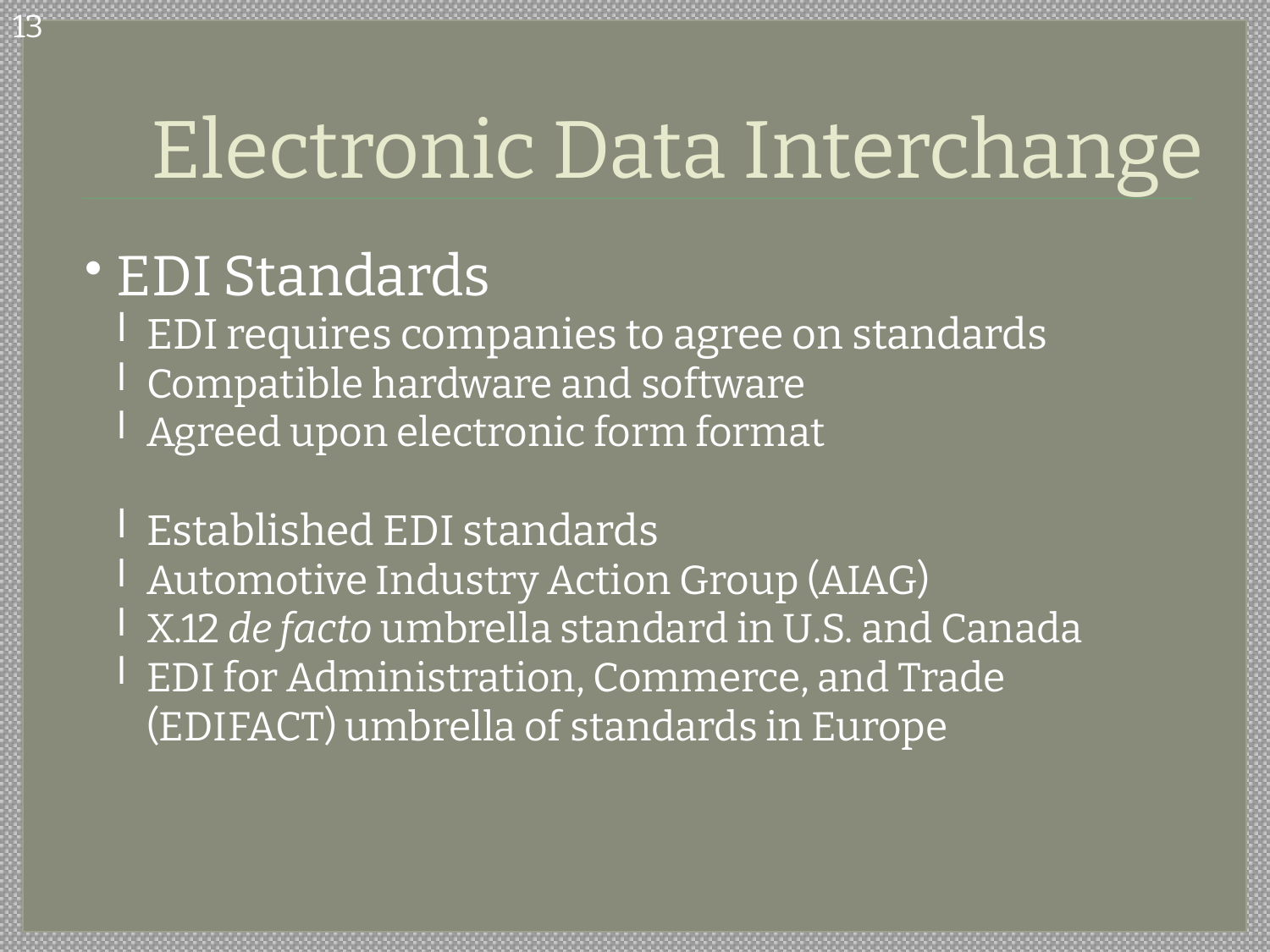

13
Electronic Data Interchange
EDI Standards
EDI requires companies to agree on standards
Compatible hardware and software
Agreed upon electronic form format

Established EDI standards
Automotive Industry Action Group (AIAG)
X.12 de facto umbrella standard in U.S. and Canada
EDI for Administration, Commerce, and Trade (EDIFACT) umbrella of standards in Europe